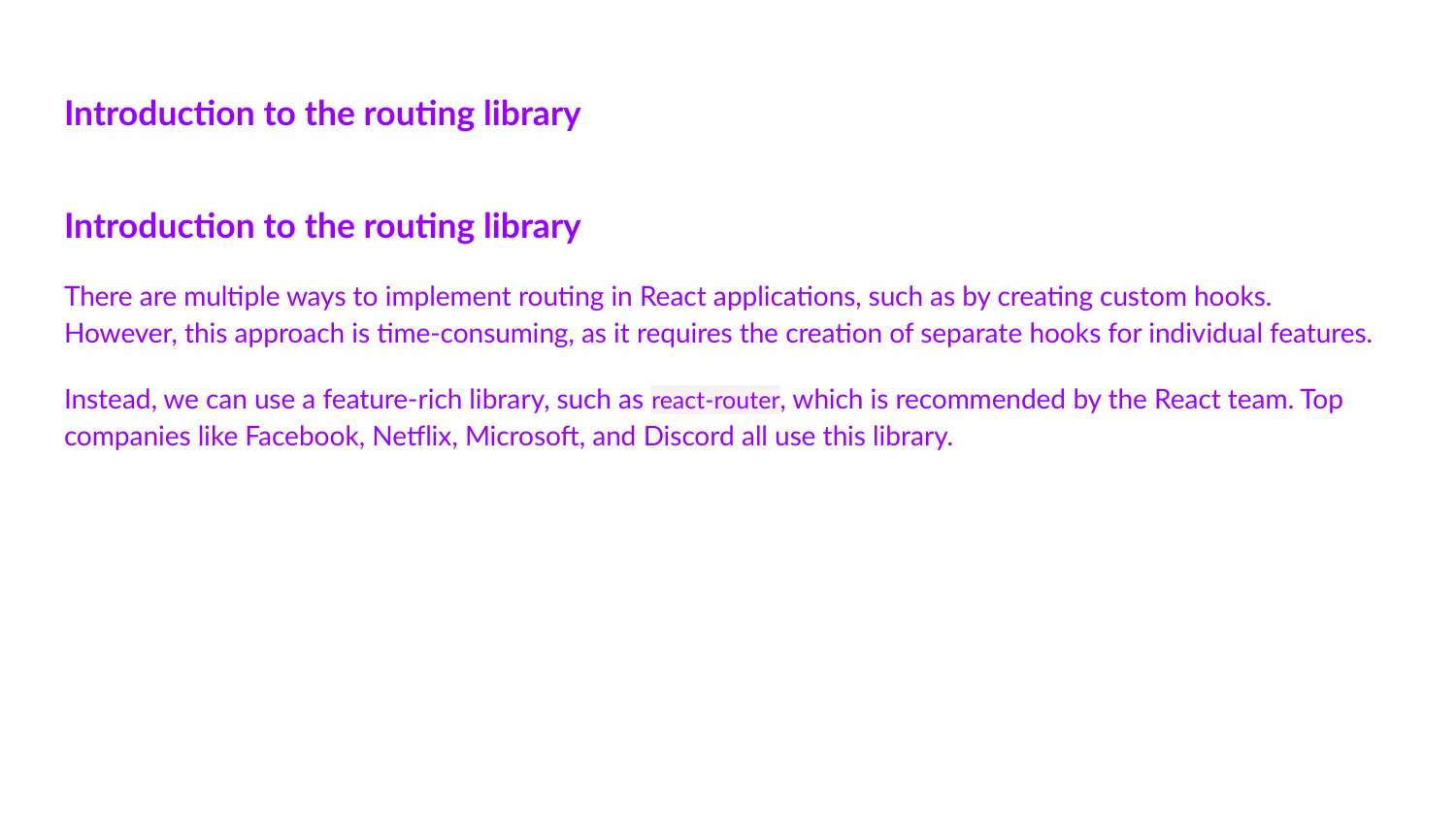

# Introduction to the routing library
Introduction to the routing library
There are multiple ways to implement routing in React applications, such as by creating custom hooks. However, this approach is time-consuming, as it requires the creation of separate hooks for individual features.
Instead, we can use a feature-rich library, such as react-router, which is recommended by the React team. Top companies like Facebook, Netflix, Microsoft, and Discord all use this library.